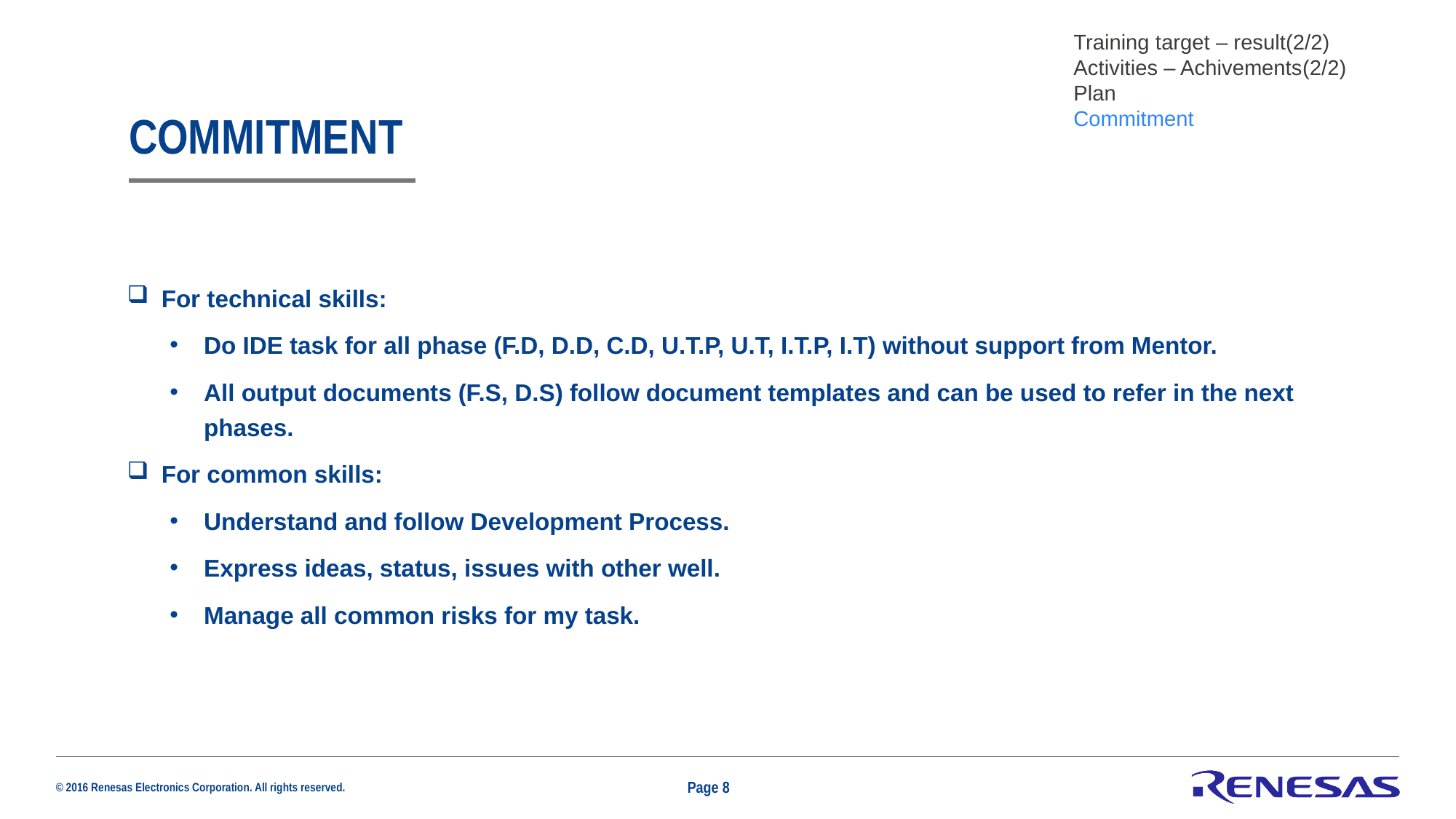

Training target – result(2/2)​
Activities – Achivements​(2/2)
Plan​
Commitment​

# COMMITMENT
For technical skills:
Do IDE task for all phase (F.D, D.D, C.D, U.T.P, U.T, I.T.P, I.T) without support from Mentor.
All output documents (F.S, D.S) follow document templates and can be used to refer in the next phases.
For common skills:
Understand and follow Development Process.
Express ideas, status, issues with other well.
Manage all common risks for my task.
Page 8